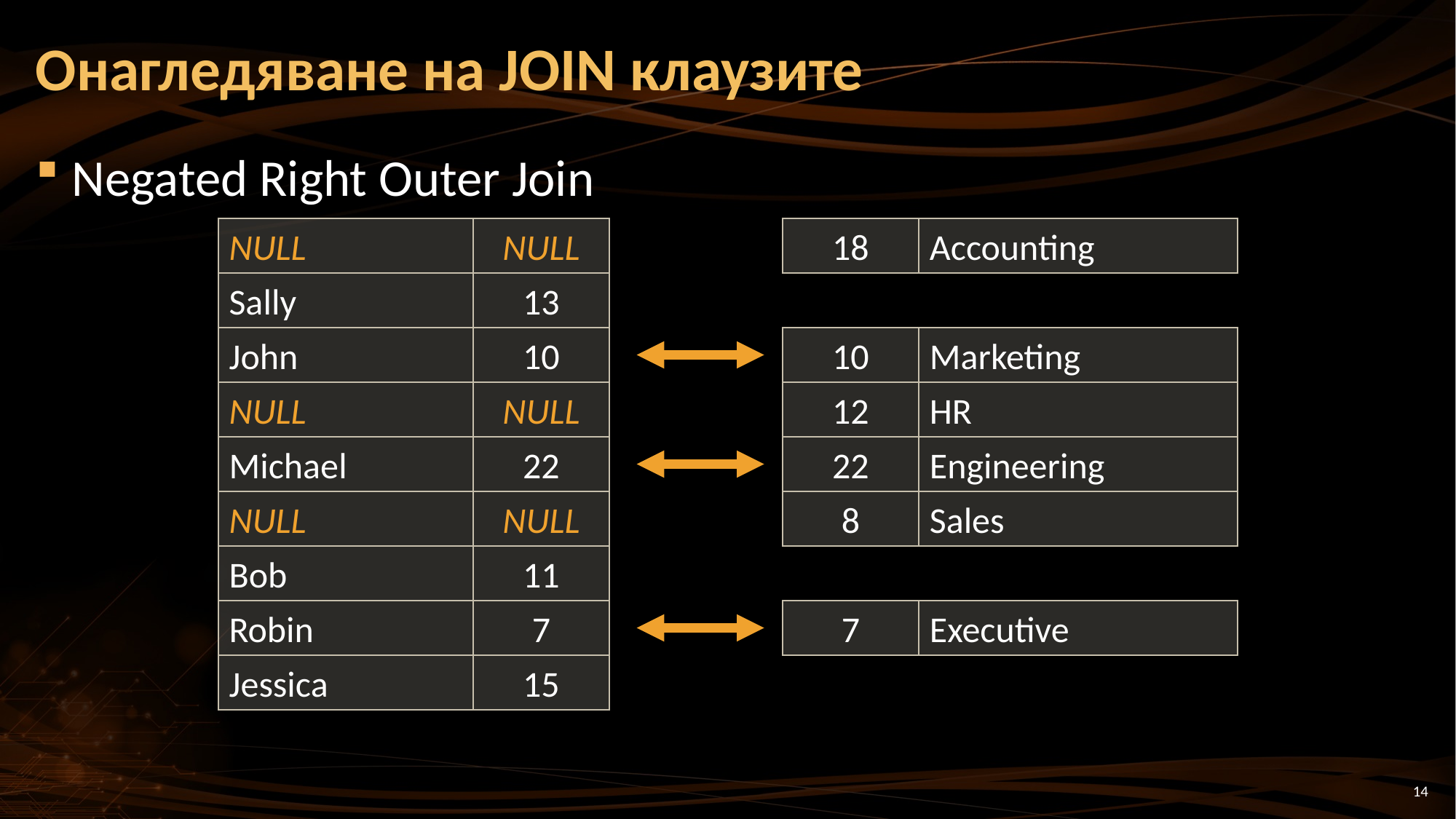

# Онагледяване на JOIN клаузите
Negated Right Outer Join
NULL
NULL
NULL
NULL
NULL
NULL
18
Accounting
Sally
13
Bob
11
Jessica
15
John
10
10
Marketing
Michael
22
22
Engineering
Robin
7
7
Executive
12
HR
8
Sales
14